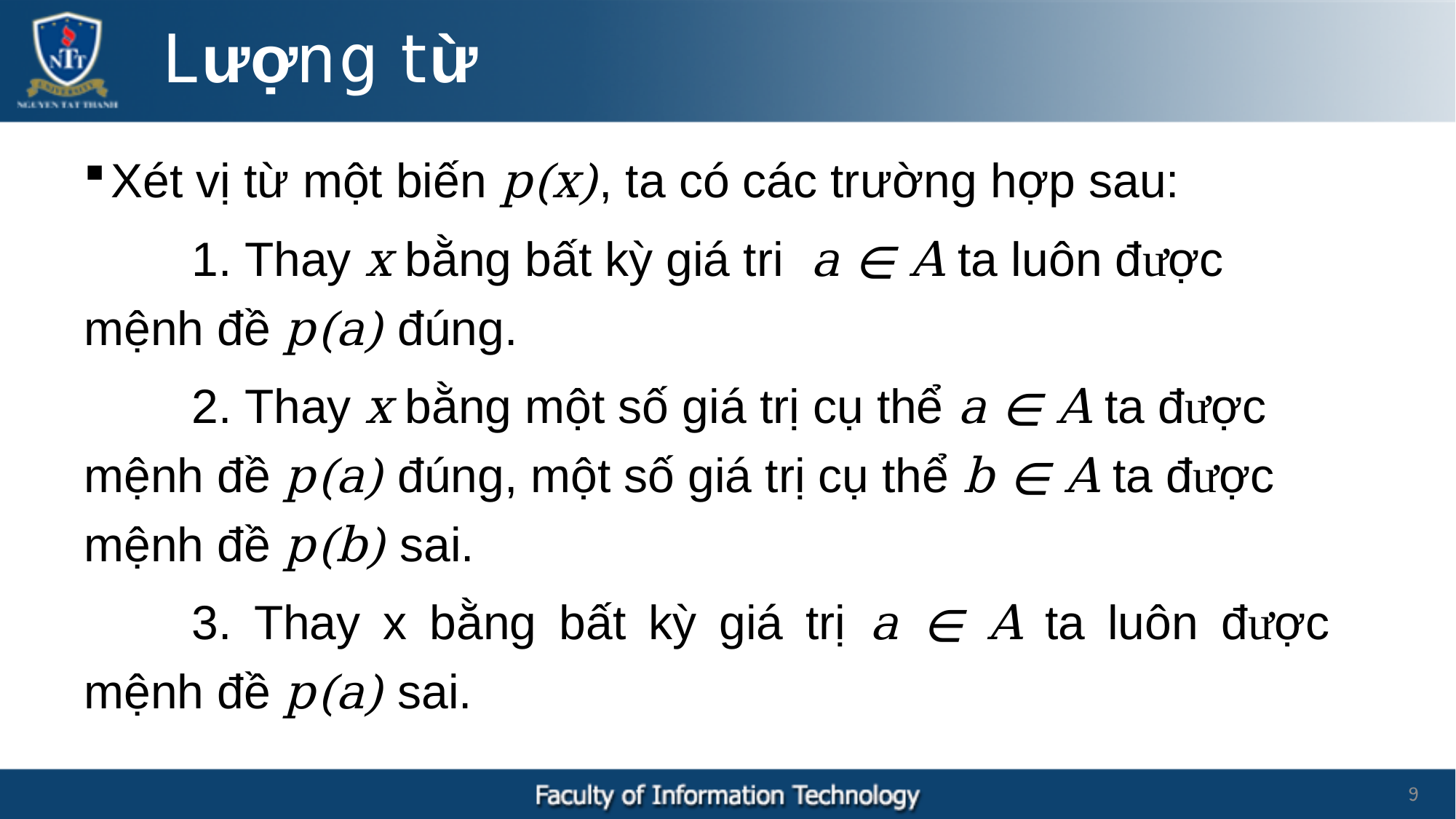

Lượng từ
Xét vị từ một biến p(x), ta có các trường hợp sau:
	1. Thay x bằng bất kỳ giá tri  a ∊ A ta luôn được mệnh đề p(a) đúng.
	2. Thay x bằng một số giá trị cụ thể a ∊ A ta được mệnh đề p(a) đúng, một số giá trị cụ thể b ∊ A ta được mệnh đề p(b) sai.
	3. Thay x bằng bất kỳ giá trị a ∊ A ta luôn được mệnh đề p(a) sai.
9